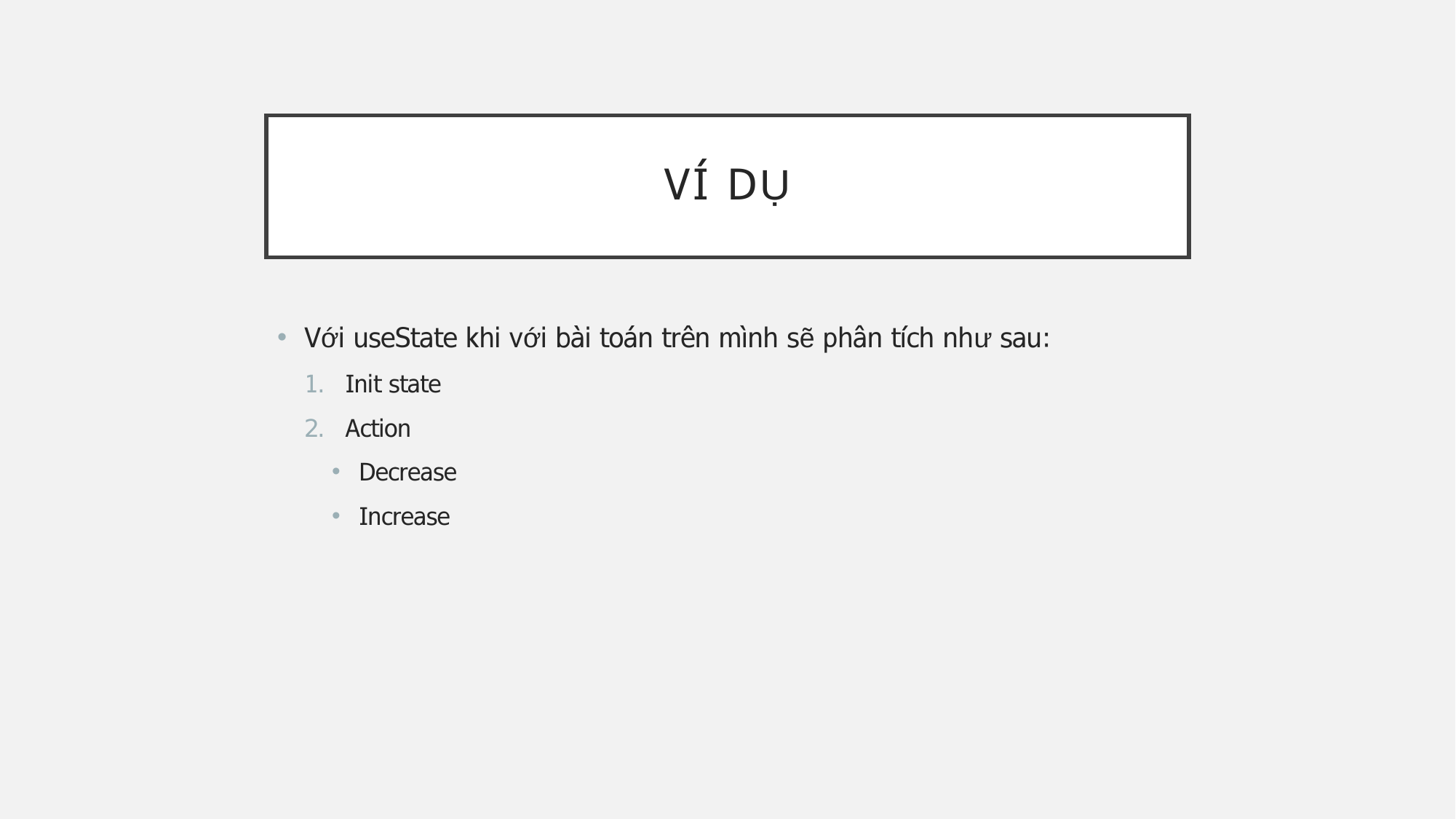

# Ví dụ
Với useState khi với bài toán trên mình sẽ phân tích như sau:
Init state
Action
Decrease
Increase